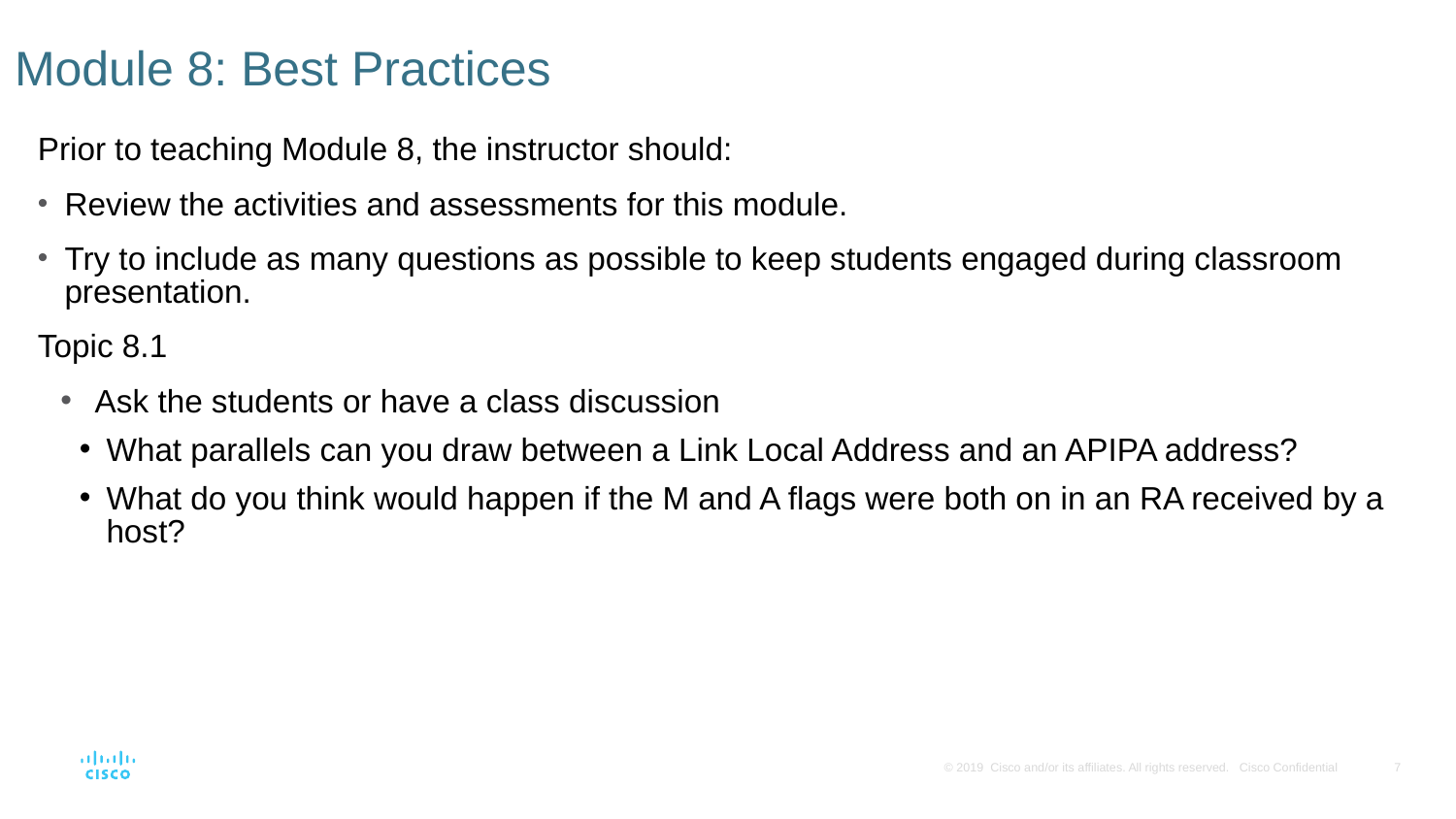

# Module 8: Best Practices
Prior to teaching Module 8, the instructor should:
Review the activities and assessments for this module.
Try to include as many questions as possible to keep students engaged during classroom presentation.
Topic 8.1
Ask the students or have a class discussion
What parallels can you draw between a Link Local Address and an APIPA address?
What do you think would happen if the M and A flags were both on in an RA received by a host?